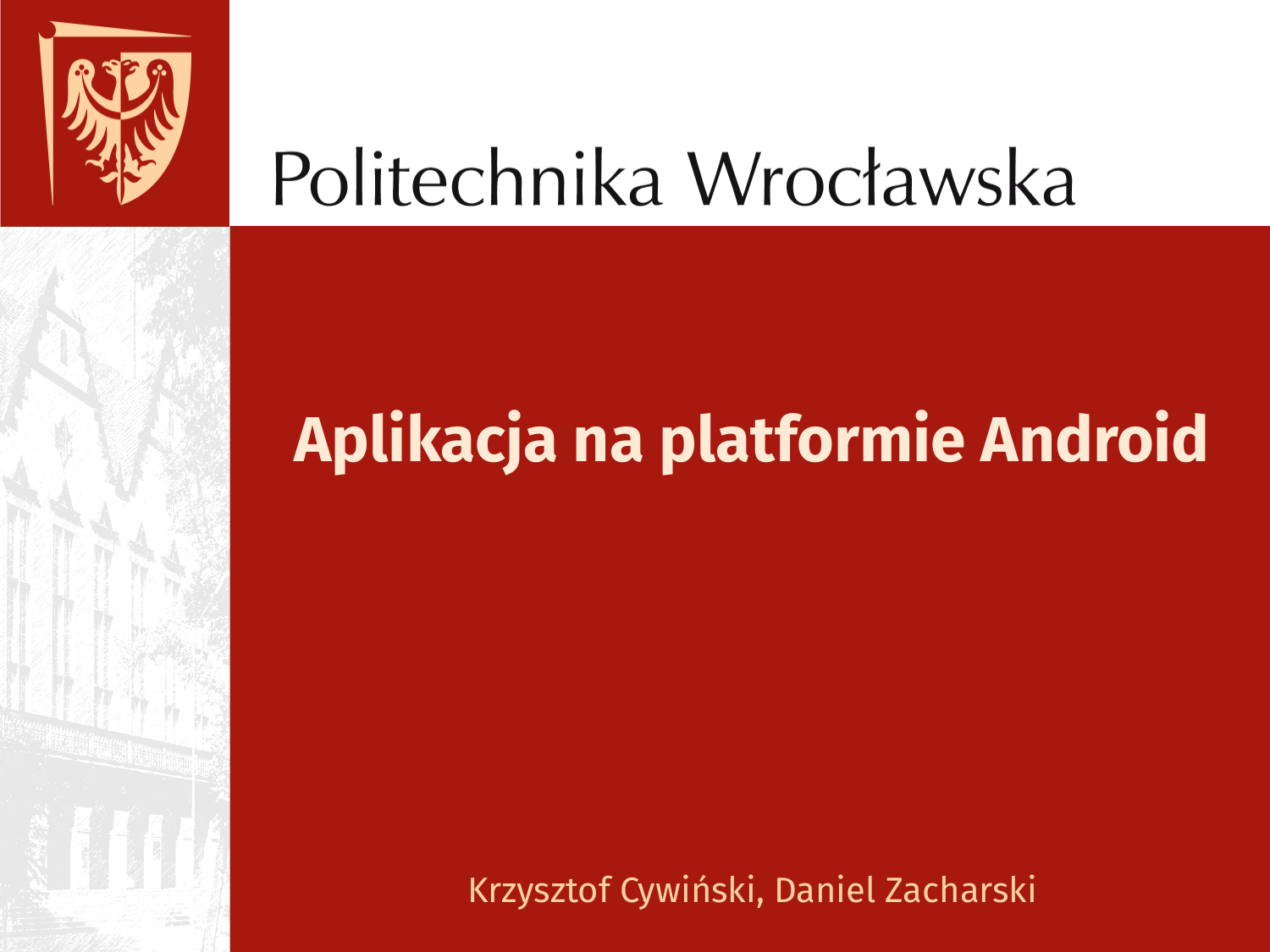

# Aplikacja na platformie Android

Krzysztof Cywiński, Daniel Zacharski